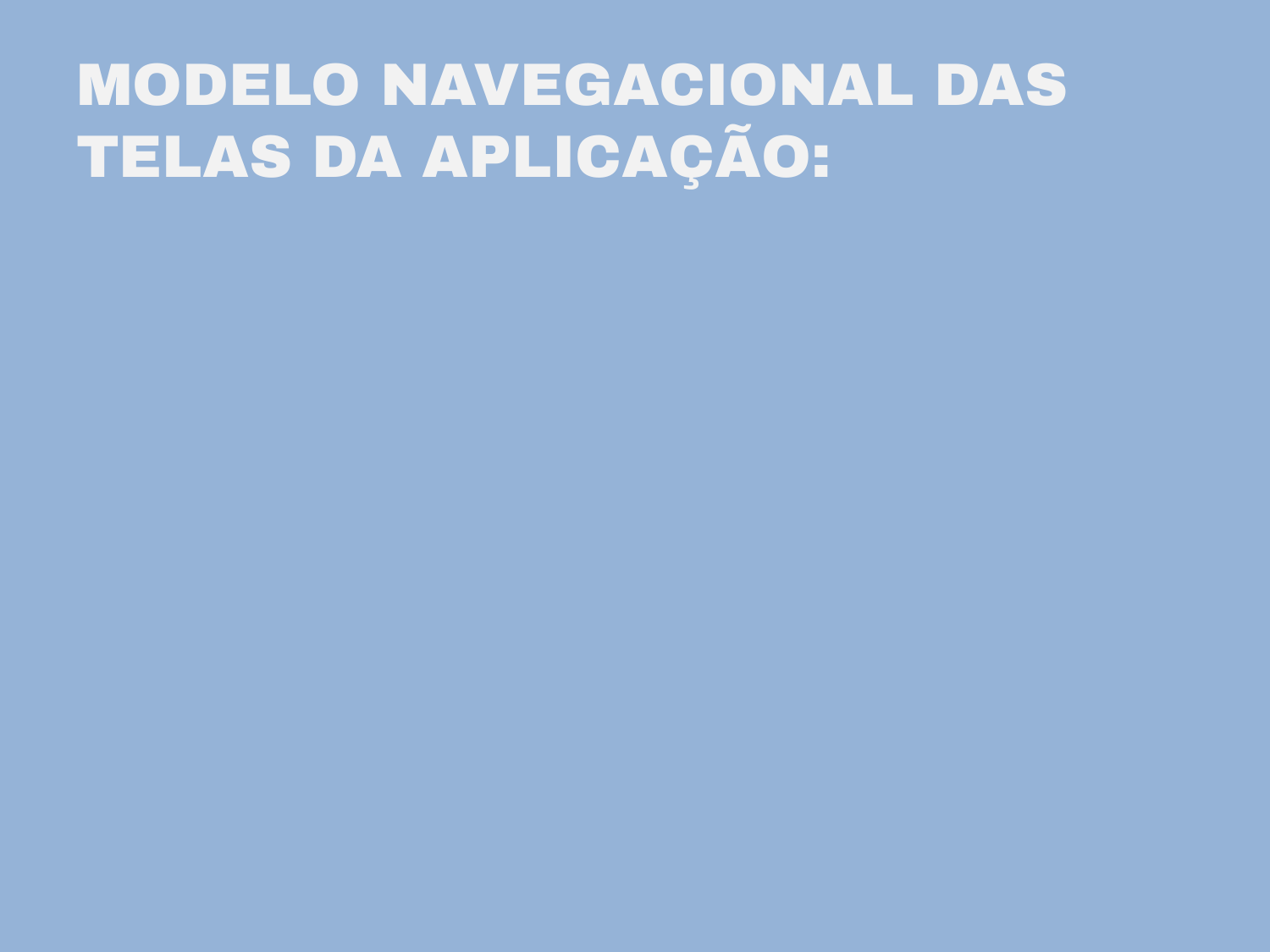

# MODELO NAVEGACIONAL DAS TELAS DA APLICAÇÃO: